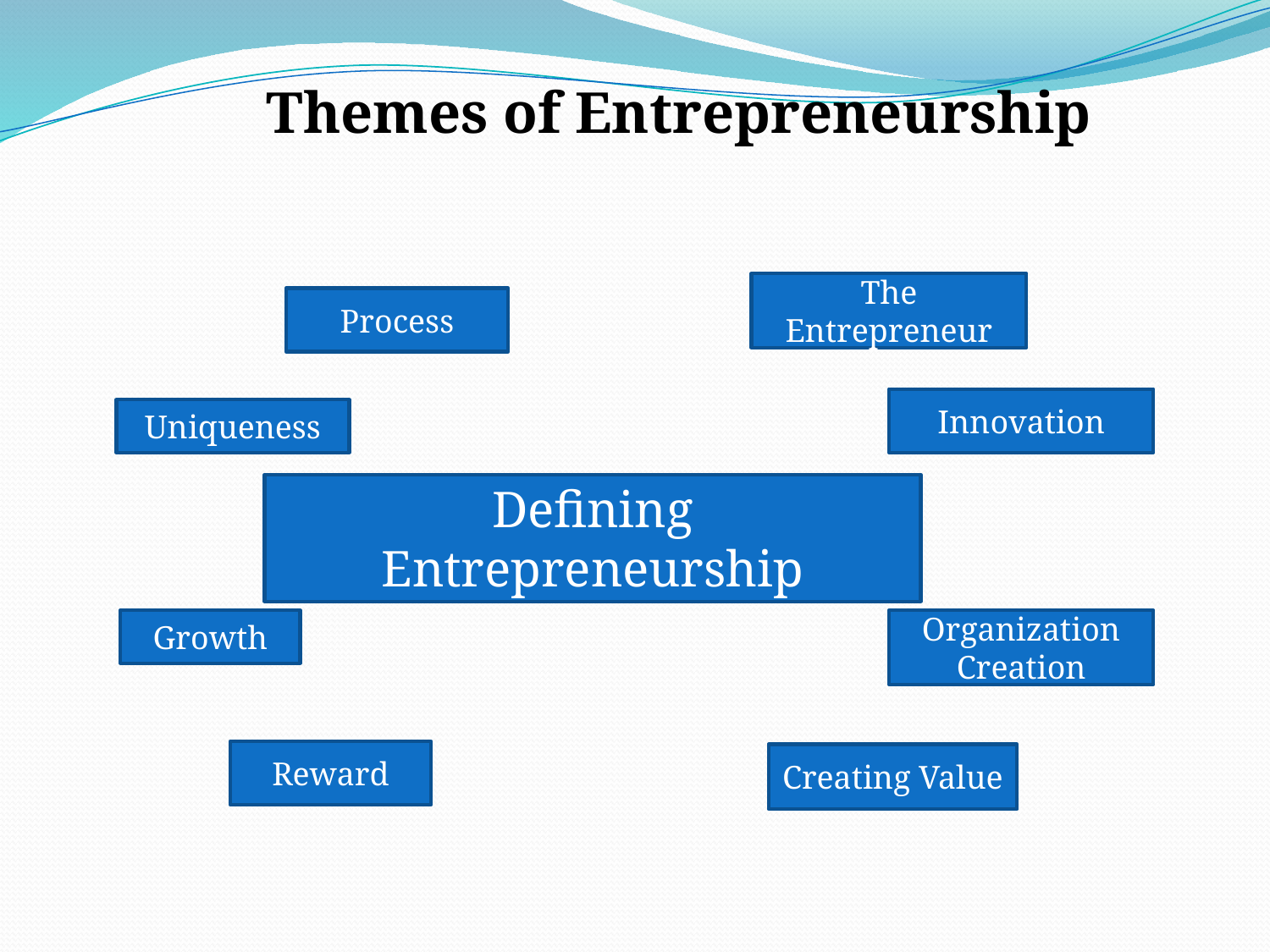

Themes of Entrepreneurship

The Entrepreneur
Process
Innovation
Uniqueness
Defining Entrepreneurship
Growth
Organization Creation
Reward
Creating Value